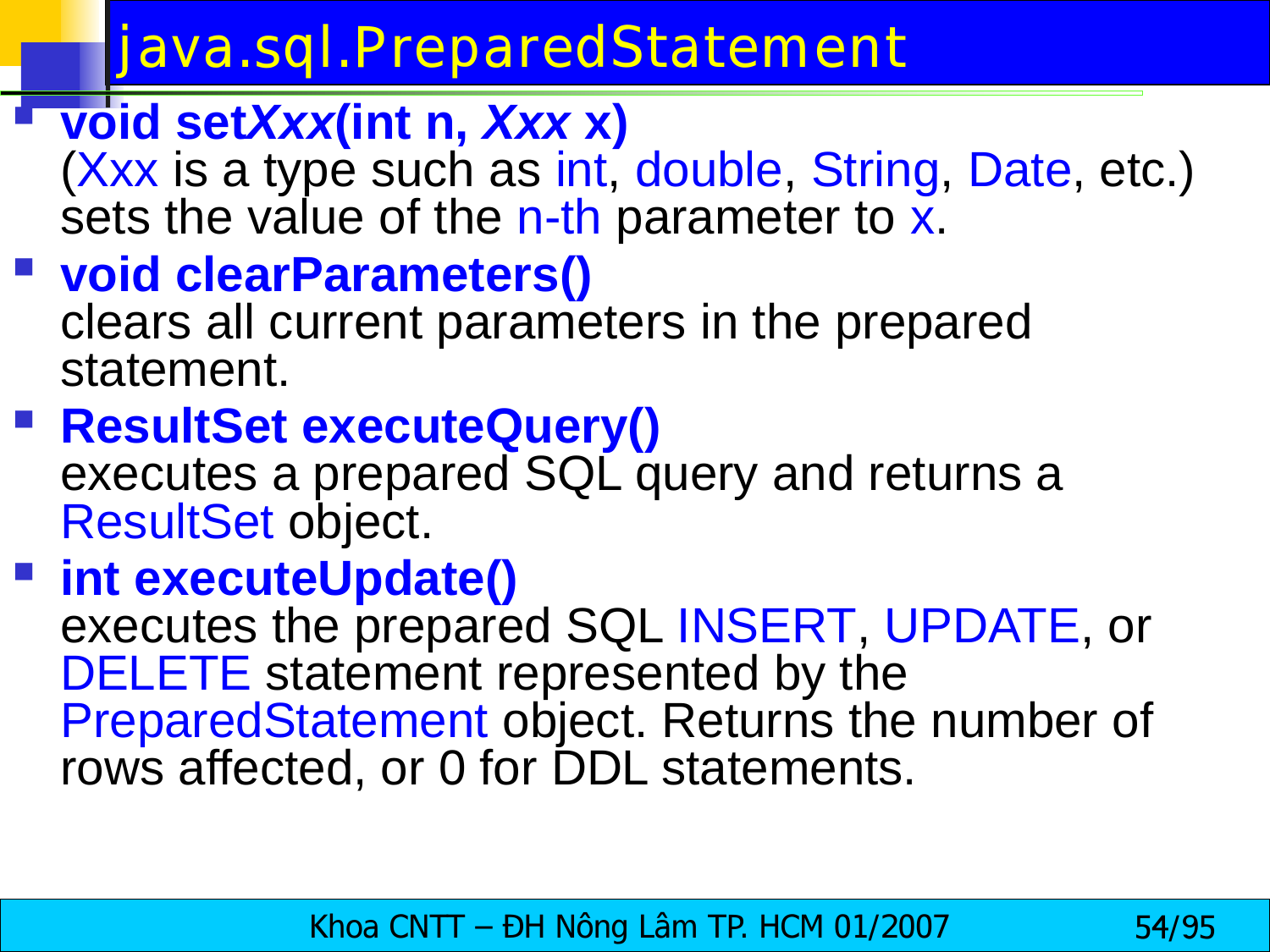

# java.sql.PreparedStatement
void setXxx(int n, Xxx x)
(Xxx is a type such as int, double, String, Date, etc.) sets the value of the n-th parameter to x.
void clearParameters()
clears all current parameters in the prepared statement.
ResultSet executeQuery()
executes a prepared SQL query and returns a ResultSet object.
int executeUpdate()
executes the prepared SQL INSERT, UPDATE, or DELETE statement represented by the PreparedStatement object. Returns the number of rows affected, or 0 for DDL statements.